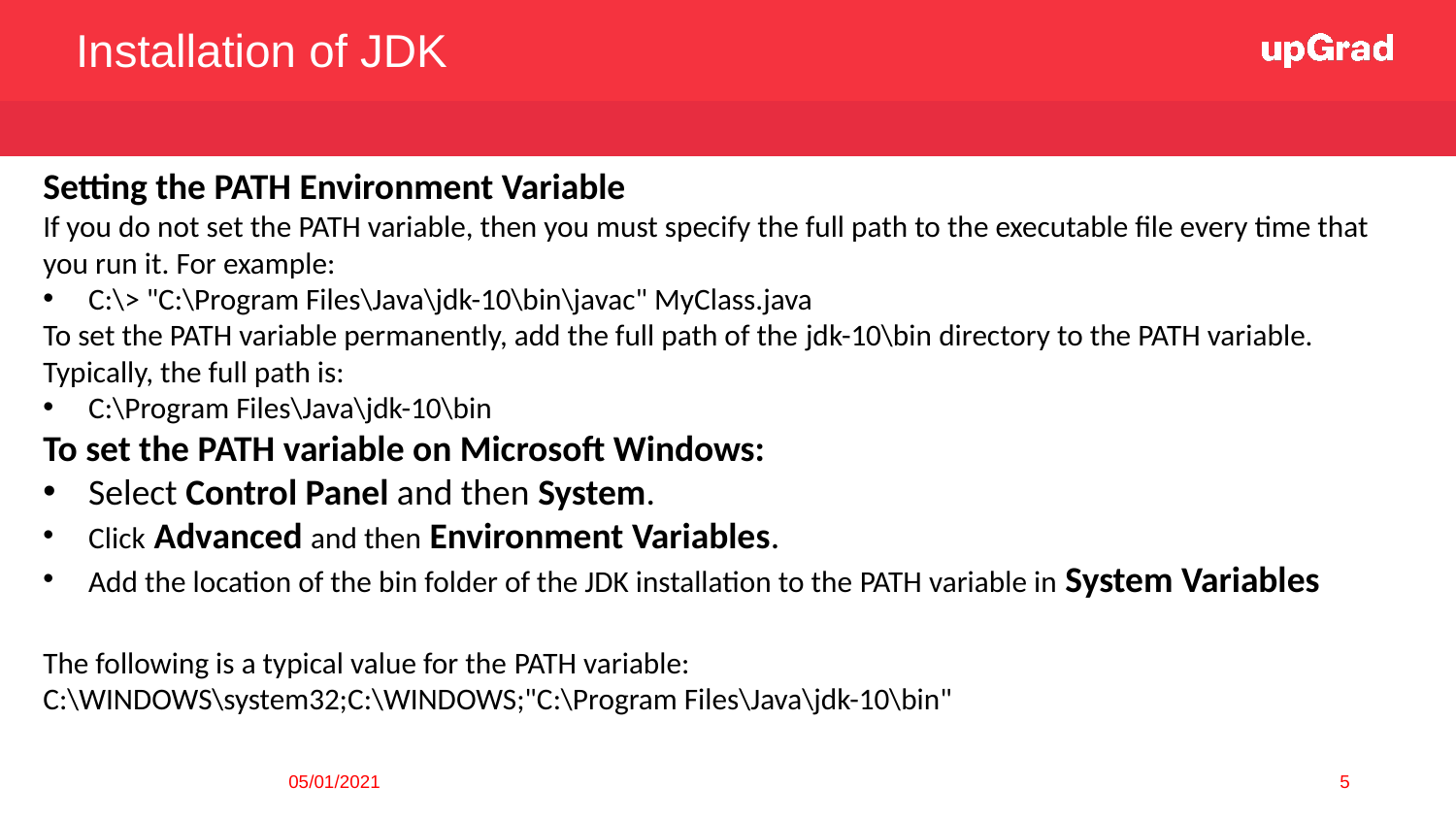

Installation of JDK

Setting the PATH Environment Variable
If you do not set the PATH variable, then you must specify the full path to the executable file every time that you run it. For example:
C:\> "C:\Program Files\Java\jdk-10\bin\javac" MyClass.java
To set the PATH variable permanently, add the full path of the jdk-10\bin directory to the PATH variable. Typically, the full path is:
C:\Program Files\Java\jdk-10\bin
To set the PATH variable on Microsoft Windows:
Select Control Panel and then System.
Click Advanced and then Environment Variables.
Add the location of the bin folder of the JDK installation to the PATH variable in System Variables

The following is a typical value for the PATH variable:
C:\WINDOWS\system32;C:\WINDOWS;"C:\Program Files\Java\jdk-10\bin"

5
05/01/2021